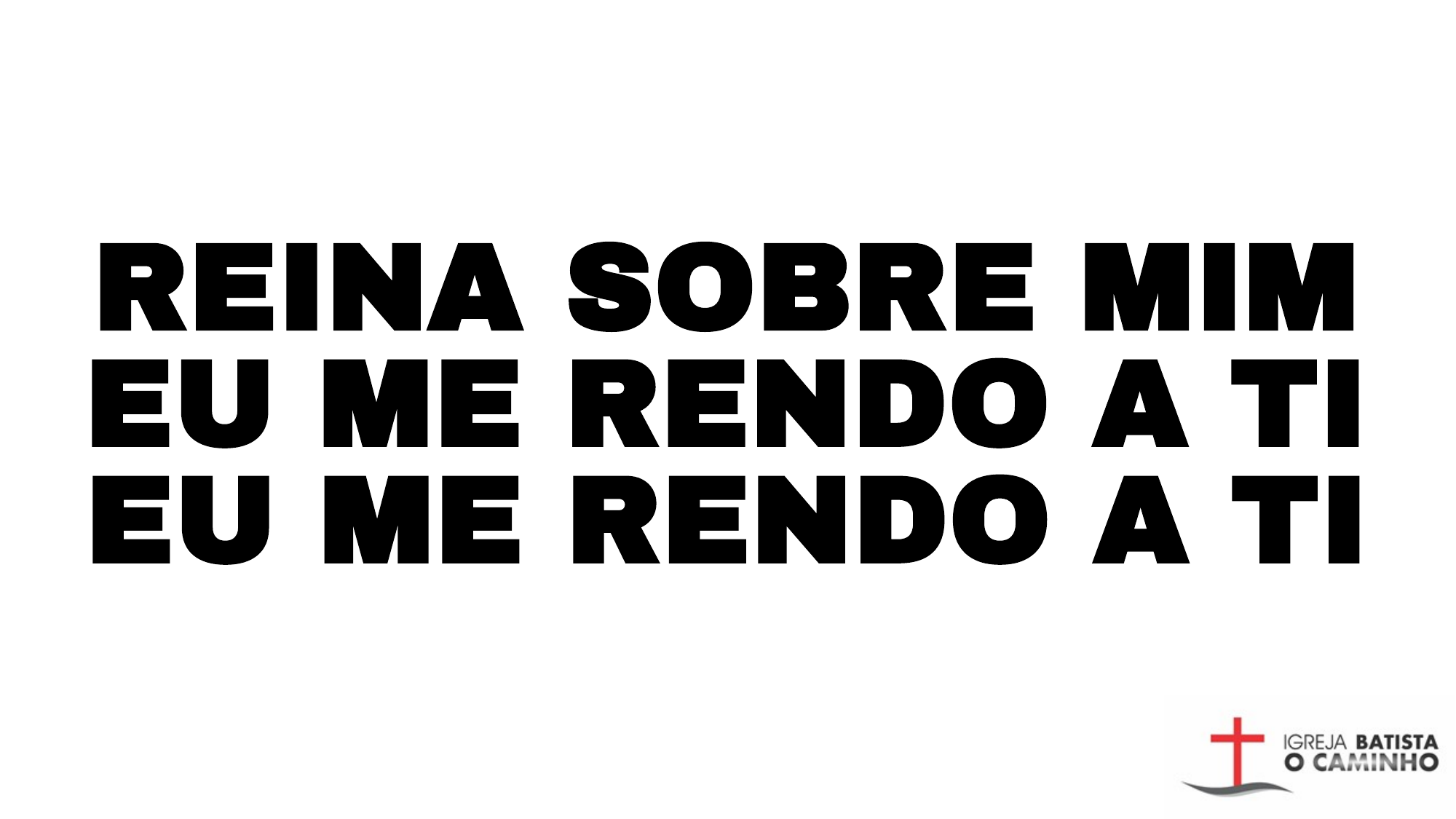

# REINA SOBRE MIM EU ME RENDO A TI EU ME RENDO A TI